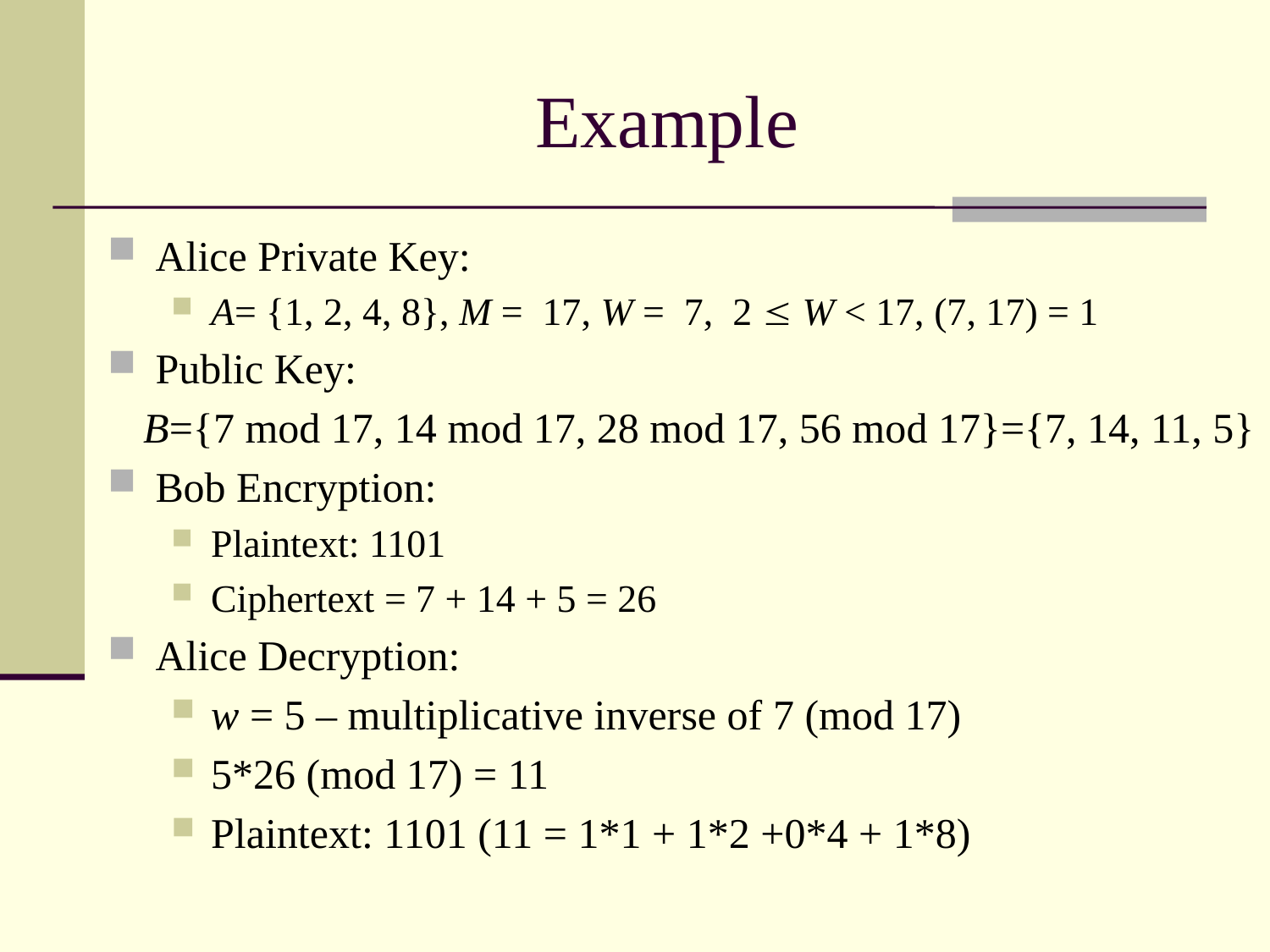

# Example
Alice Private Key:
A= {1, 2, 4, 8}, M =  17, W =  7,  2 ≤ W < 17, (7, 17) = 1
Public Key:
    B={7 mod 17, 14 mod 17, 28 mod 17, 56 mod 17}={7, 14, 11, 5}
Bob Encryption:
Plaintext: 1101
Ciphertext = 7 + 14 + 5 = 26
Alice Decryption:
w = 5 – multiplicative inverse of 7 (mod 17)
5*26 (mod 17) = 11
Plaintext: 1101 (11 = 1*1 + 1*2 +0*4 + 1*8)